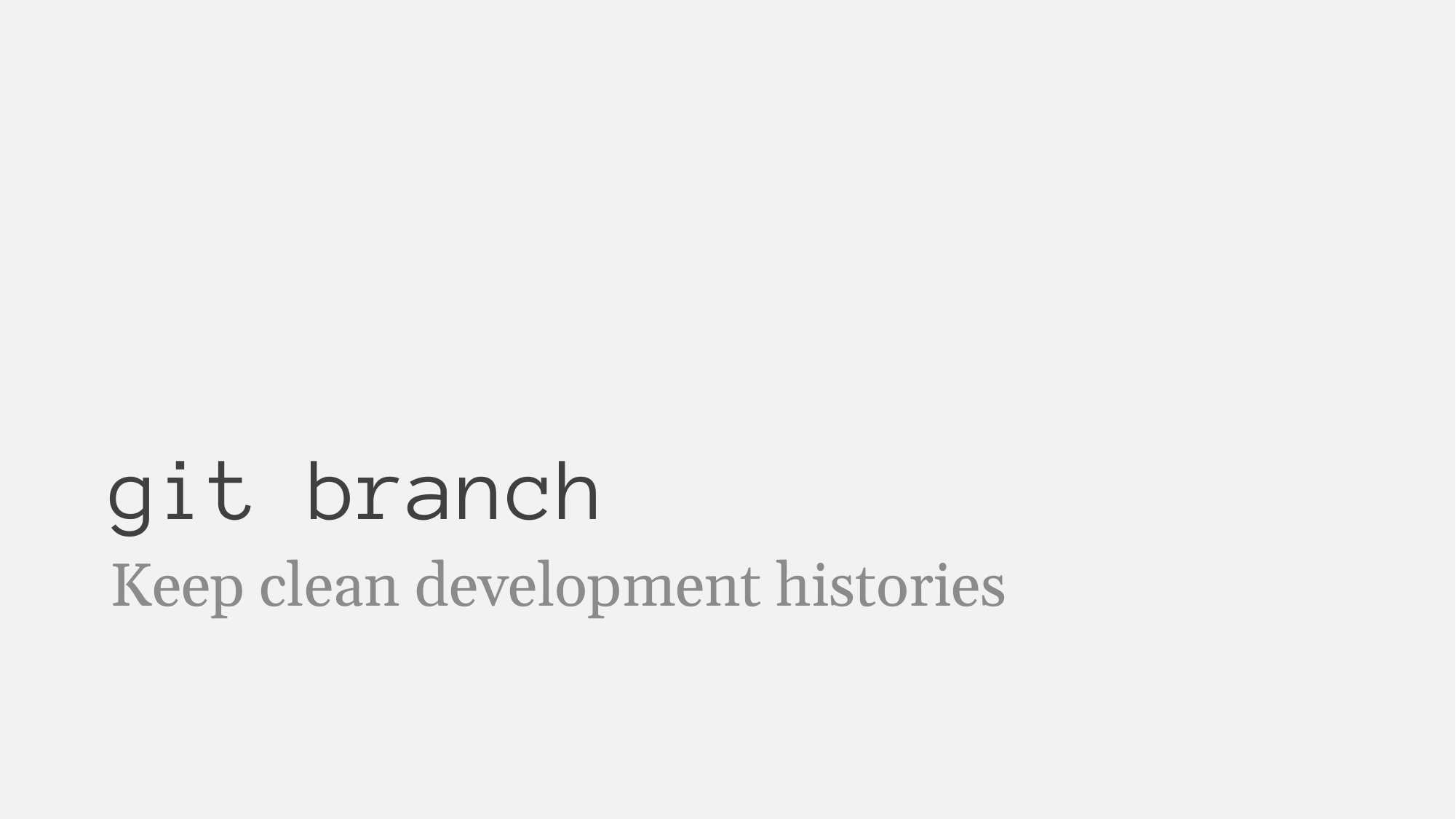

# git branch
Keep clean development histories